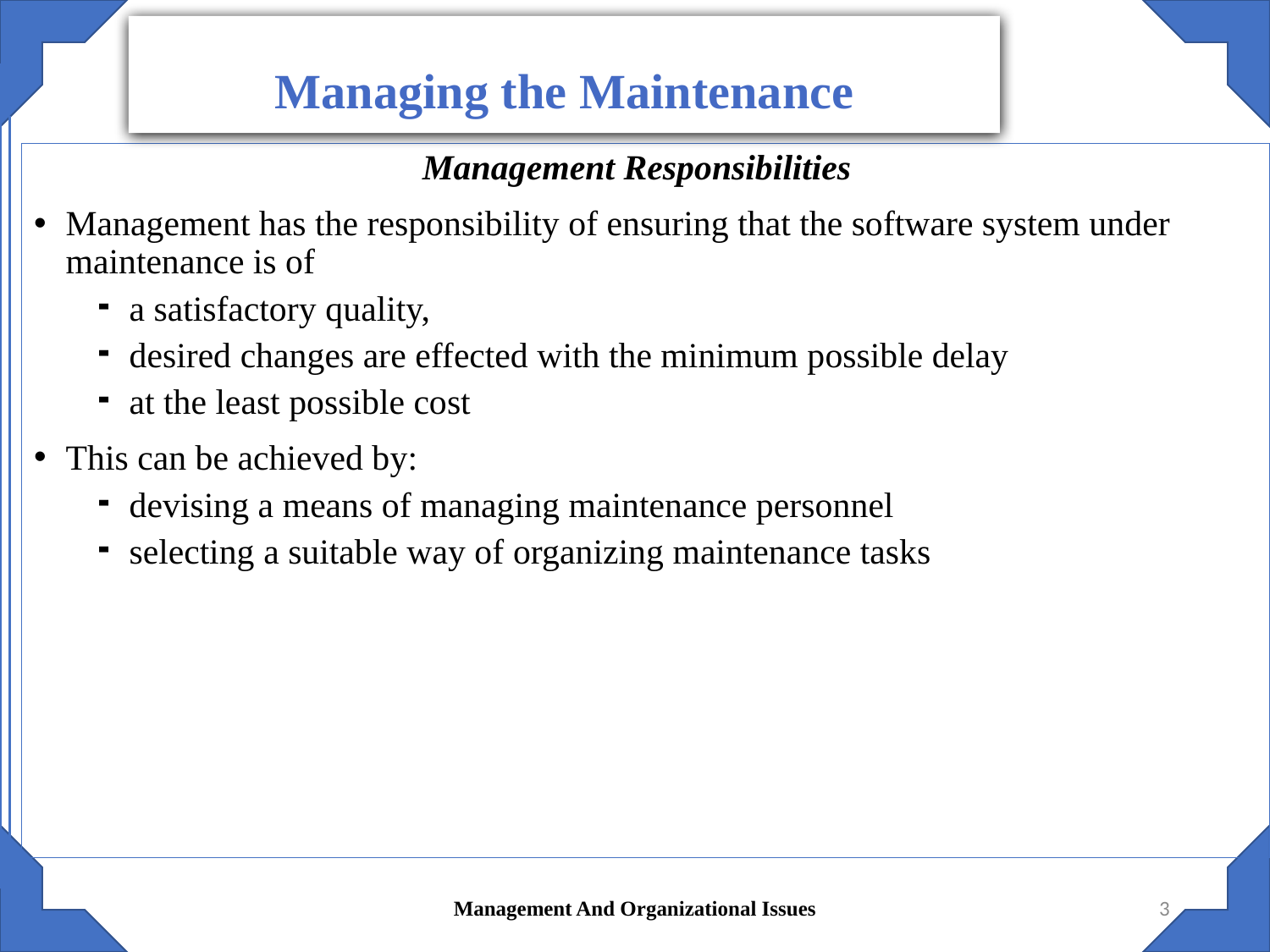

Managing the Maintenance
Management Responsibilities
Management has the responsibility of ensuring that the software system under maintenance is of
a satisfactory quality,
desired changes are effected with the minimum possible delay
at the least possible cost
This can be achieved by:
devising a means of managing maintenance personnel
selecting a suitable way of organizing maintenance tasks

Management And Organizational Issues
3